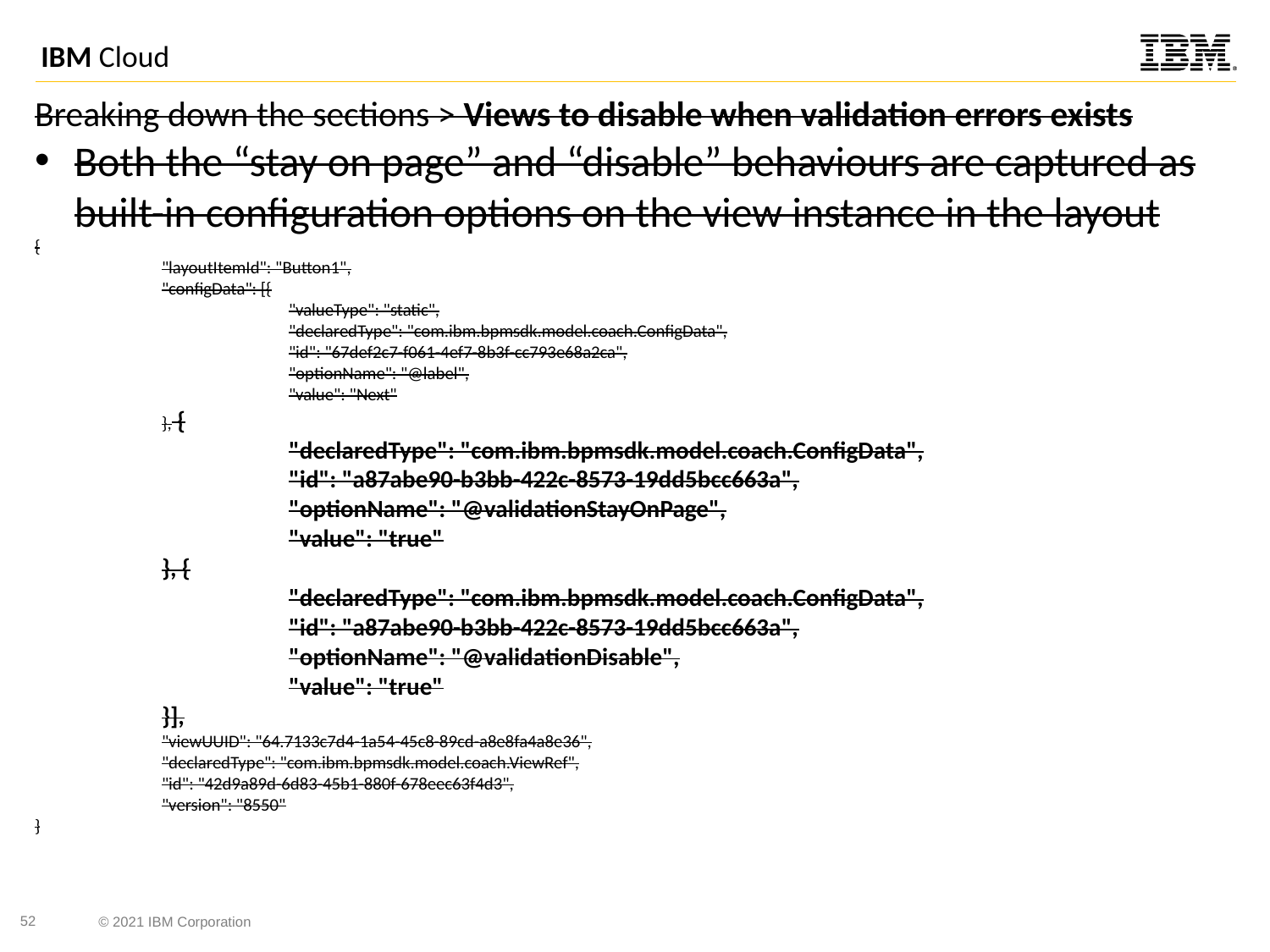

Breaking down the sections > Views to disable when validation errors exists
Both the “stay on page” and “disable” behaviours are captured as built-in configuration options on the view instance in the layout
{
	"layoutItemId": "Button1",
	"configData": [{
		"valueType": "static",
		"declaredType": "com.ibm.bpmsdk.model.coach.ConfigData",
		"id": "67def2c7-f061-4ef7-8b3f-cc793e68a2ca",
		"optionName": "@label",
		"value": "Next"
	}, {
		"declaredType": "com.ibm.bpmsdk.model.coach.ConfigData",
		"id": "a87abe90-b3bb-422c-8573-19dd5bcc663a",
		"optionName": "@validationStayOnPage",
		"value": "true"
	}, {
		"declaredType": "com.ibm.bpmsdk.model.coach.ConfigData",
		"id": "a87abe90-b3bb-422c-8573-19dd5bcc663a",
		"optionName": "@validationDisable",
		"value": "true"
	}],
	"viewUUID": "64.7133c7d4-1a54-45c8-89cd-a8e8fa4a8e36",
	"declaredType": "com.ibm.bpmsdk.model.coach.ViewRef",
	"id": "42d9a89d-6d83-45b1-880f-678eec63f4d3",
	"version": "8550"
}